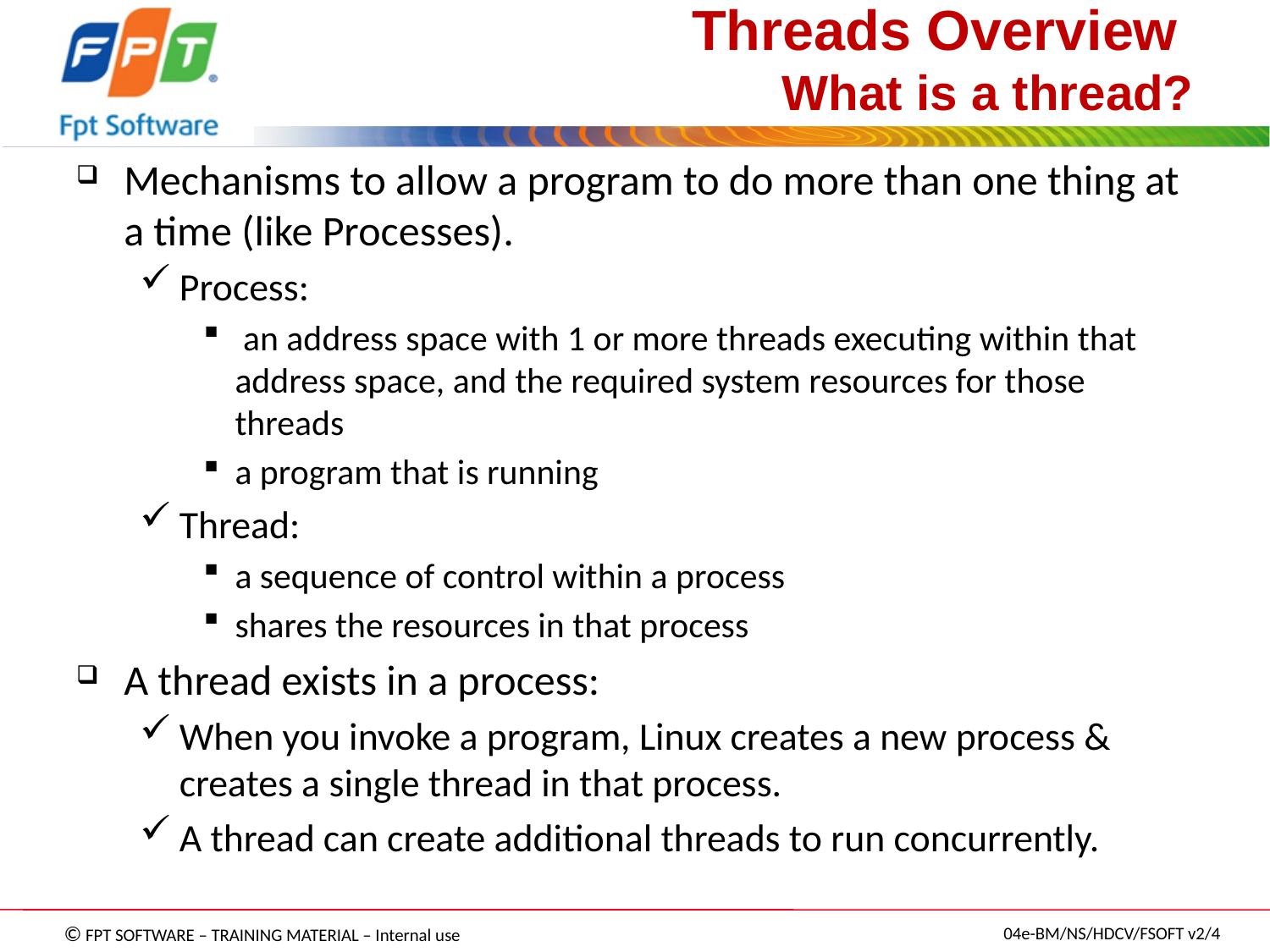

# Threads Overview What is a thread?
Mechanisms to allow a program to do more than one thing at a time (like Processes).
Process:
 an address space with 1 or more threads executing within that address space, and the required system resources for those threads
a program that is running
Thread:
a sequence of control within a process
shares the resources in that process
A thread exists in a process:
When you invoke a program, Linux creates a new process & creates a single thread in that process.
A thread can create additional threads to run concurrently.